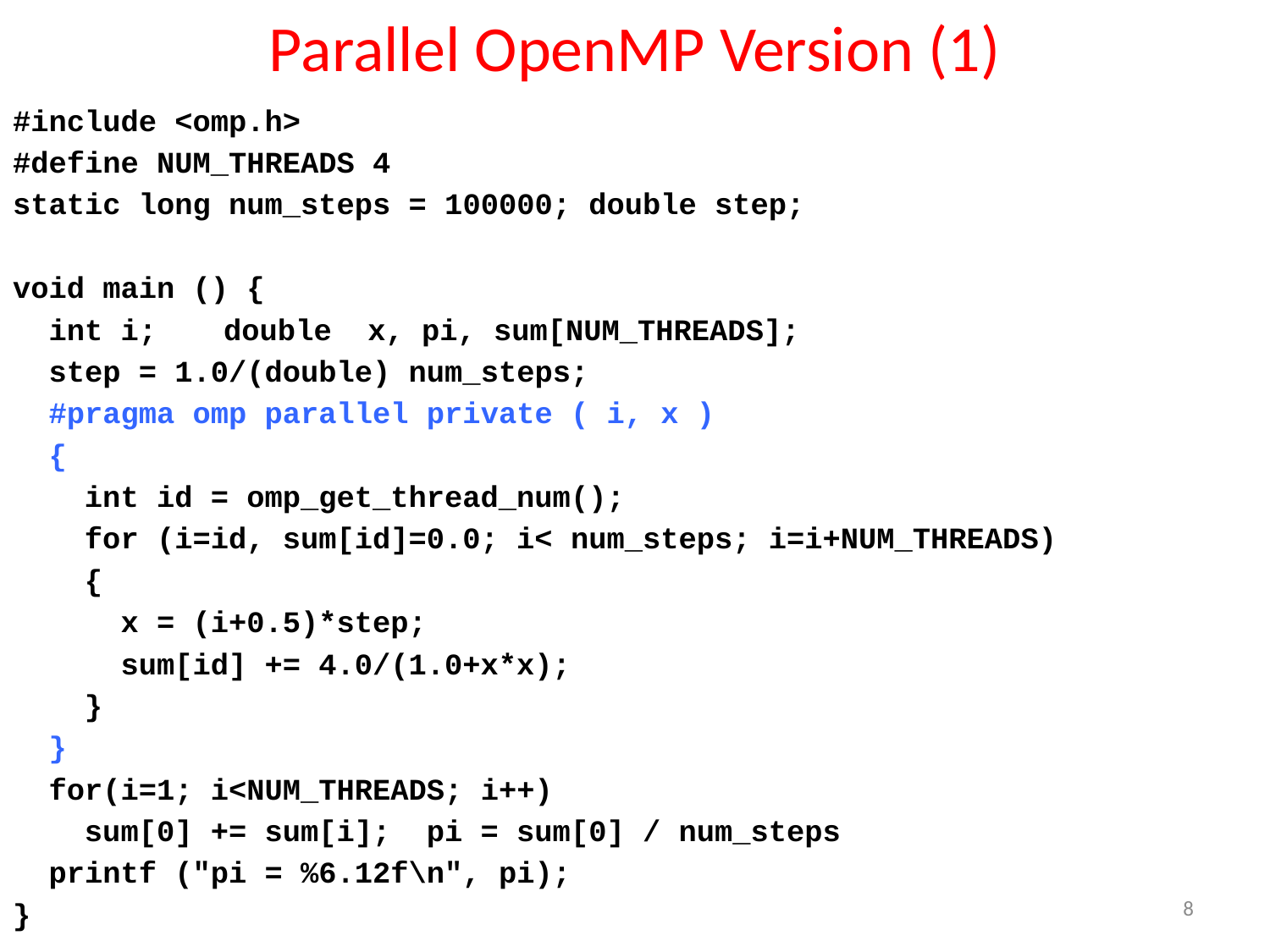

# Parallel OpenMP Version (1)
#include <omp.h>
#define NUM_THREADS 4
static long num_steps = 100000; double step;

void main () {
  int i; 	  double  x, pi, sum[NUM_THREADS];
  step = 1.0/(double) num_steps;
  #pragma omp parallel private ( i, x )
  {
    int id = omp_get_thread_num();
    for (i=id, sum[id]=0.0; i< num_steps; i=i+NUM_THREADS)
    {
      x = (i+0.5)*step;
      sum[id] += 4.0/(1.0+x*x);
    }
  }
  for(i=1; i<NUM_THREADS; i++)
    sum[0] += sum[i];  pi = sum[0] / num_steps
  printf ("pi = %6.12f\n", pi);
}
8